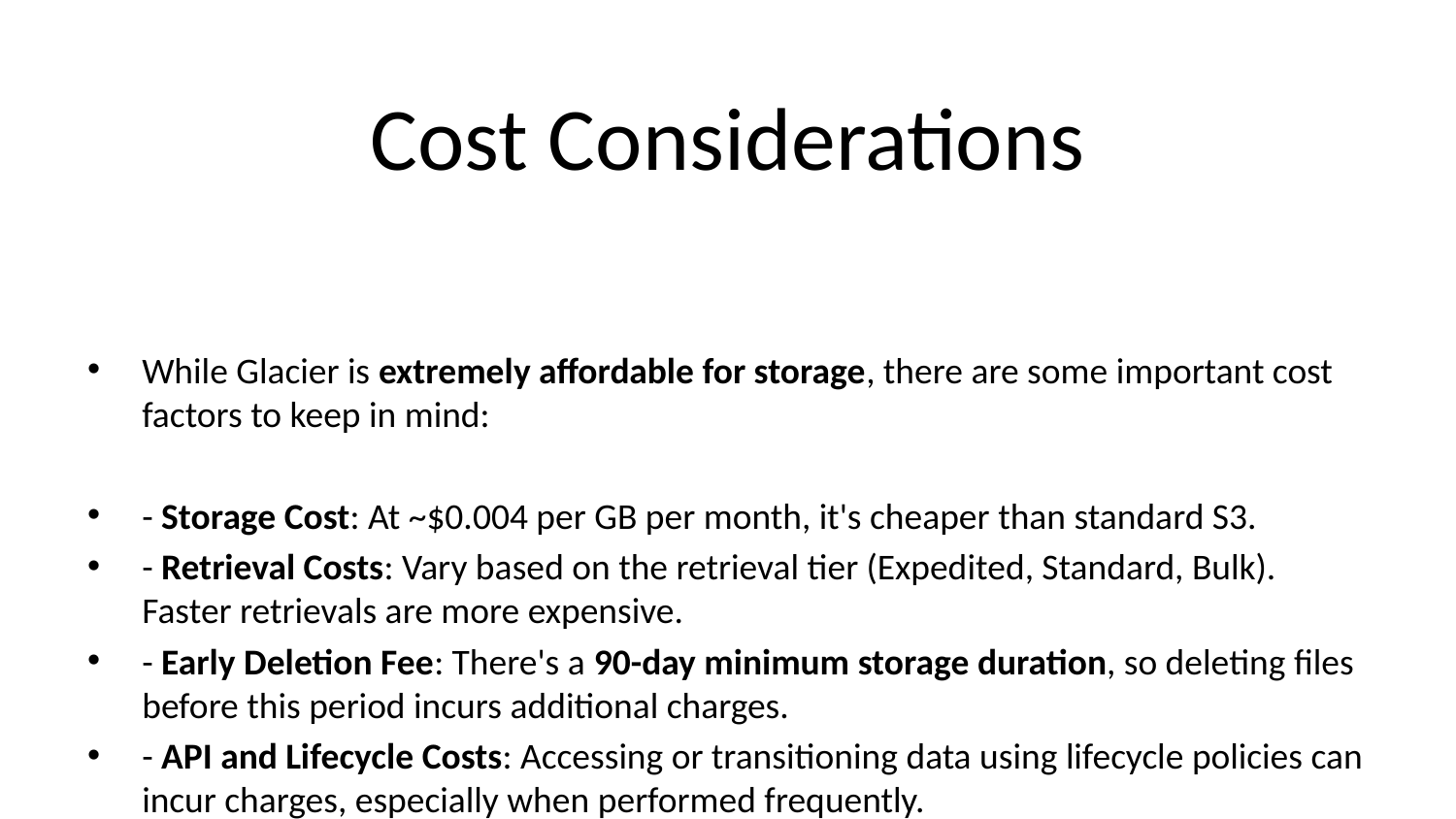

# Cost Considerations

While Glacier is extremely affordable for storage, there are some important cost factors to keep in mind:

- Storage Cost: At ~$0.004 per GB per month, it's cheaper than standard S3.
- Retrieval Costs: Vary based on the retrieval tier (Expedited, Standard, Bulk). Faster retrievals are more expensive.
- Early Deletion Fee: There's a 90-day minimum storage duration, so deleting files before this period incurs additional charges.
- API and Lifecycle Costs: Accessing or transitioning data using lifecycle policies can incur charges, especially when performed frequently.